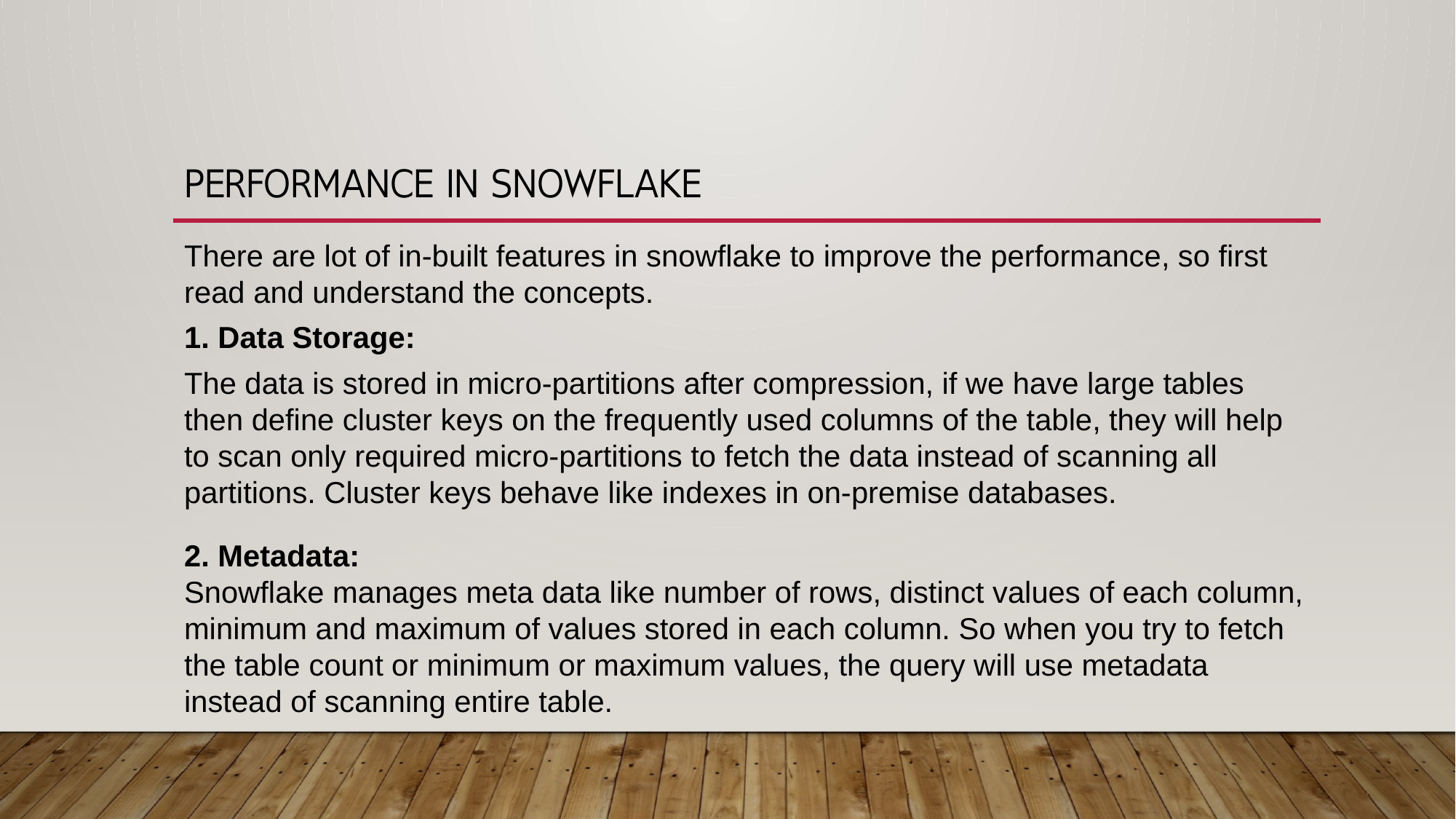

# Performance in snowflake
There are lot of in-built features in snowflake to improve the performance, so first read and understand the concepts.
1. Data Storage:
The data is stored in micro-partitions after compression, if we have large tables then define cluster keys on the frequently used columns of the table, they will help to scan only required micro-partitions to fetch the data instead of scanning all partitions. Cluster keys behave like indexes in on-premise databases.
2. Metadata:
Snowflake manages meta data like number of rows, distinct values of each column, minimum and maximum of values stored in each column. So when you try to fetch the table count or minimum or maximum values, the query will use metadata instead of scanning entire table.